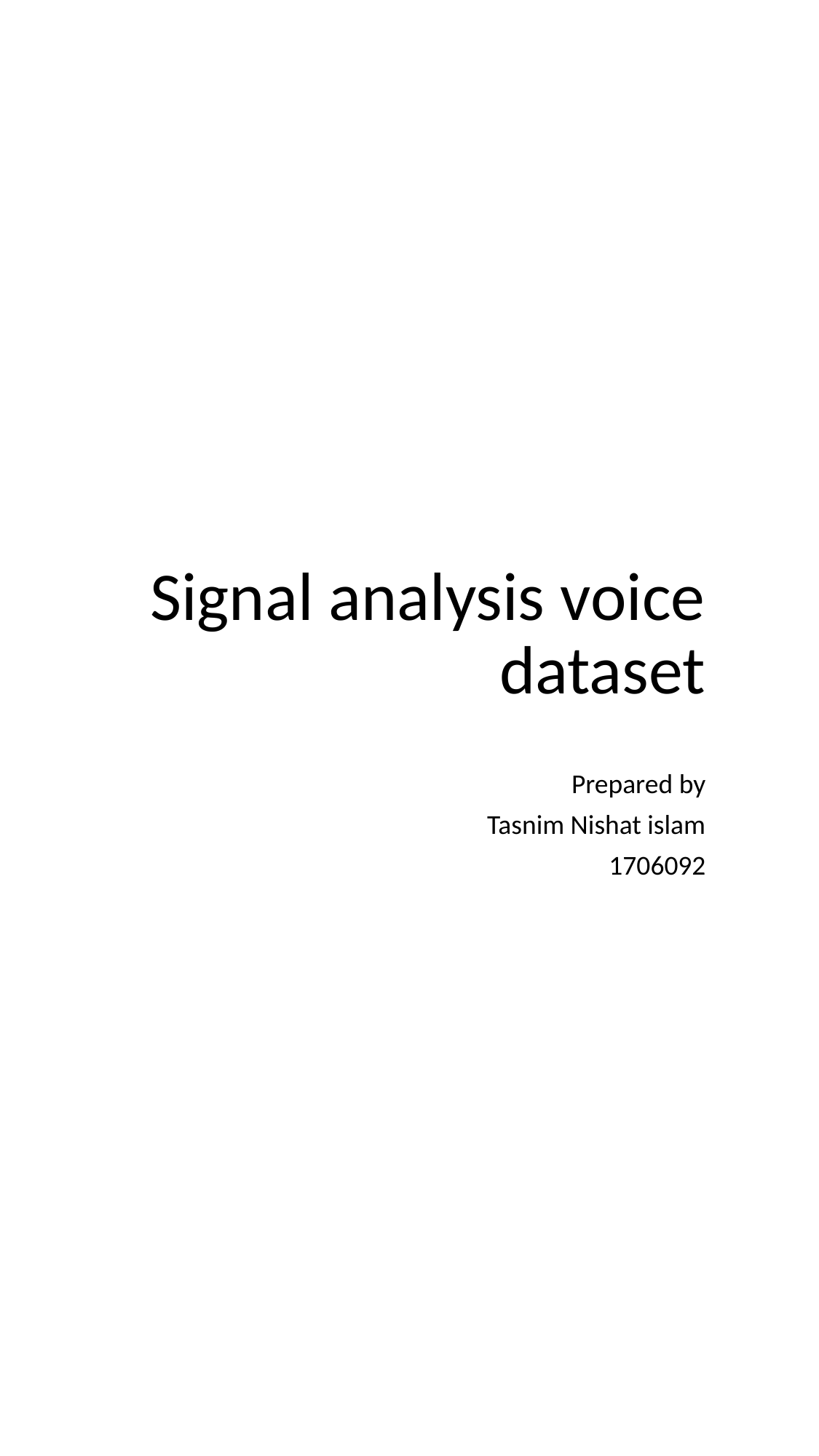

# Signal analysis voice dataset
Prepared by
Tasnim Nishat islam
1706092